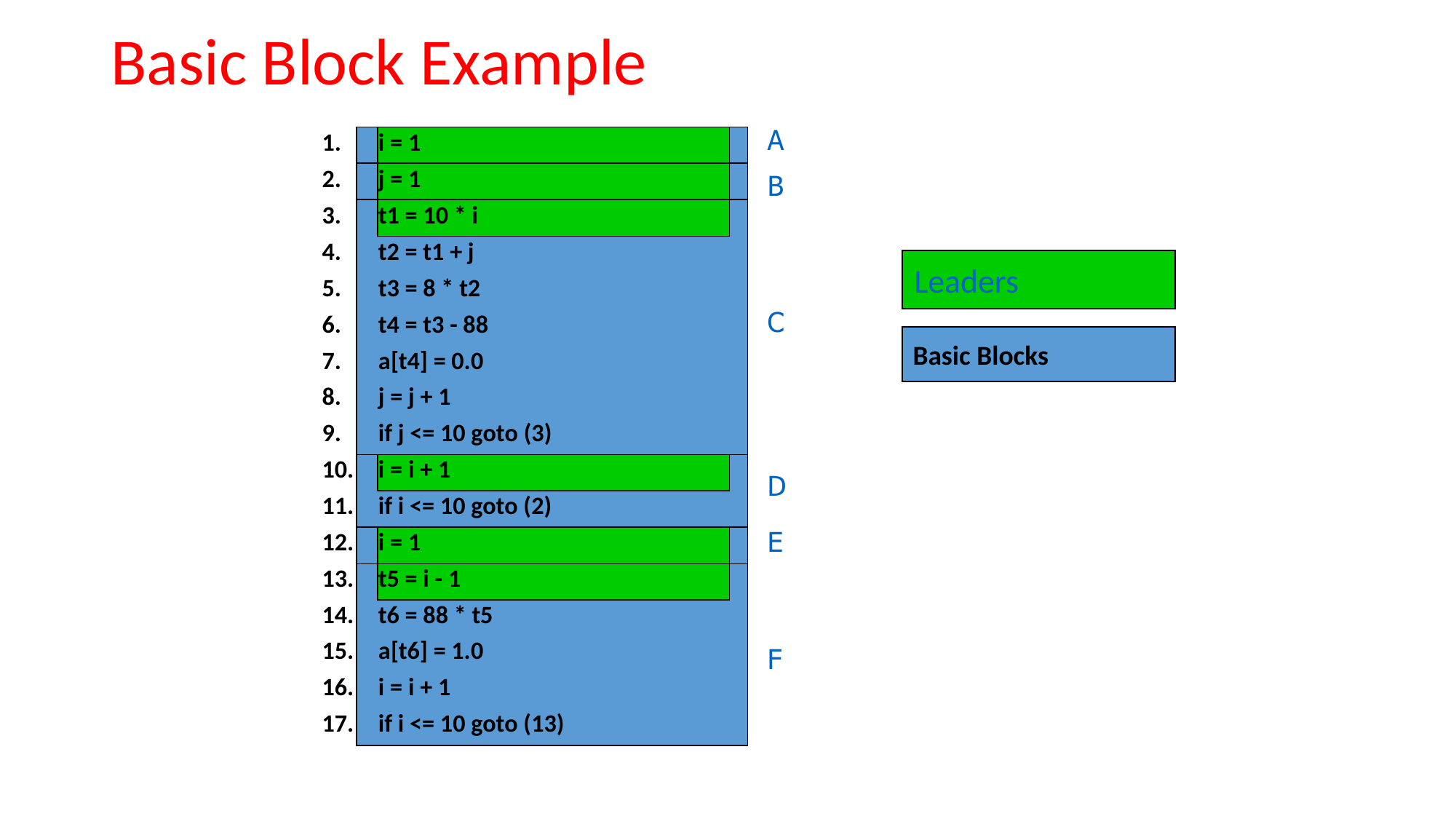

# Basic Block Example

A

i = 1
j = 1
t1 = 10 * i
t2 = t1 + j
t3 = 8 * t2
t4 = t3 - 88
a[t4] = 0.0
j = j + 1
if j <= 10 goto (3)
i = i + 1
if i <= 10 goto (2)
i = 1
t5 = i - 1
t6 = 88 * t5
a[t6] = 1.0
i = i + 1
if i <= 10 goto (13)

B

C

Leaders
Basic Blocks

D

E

F